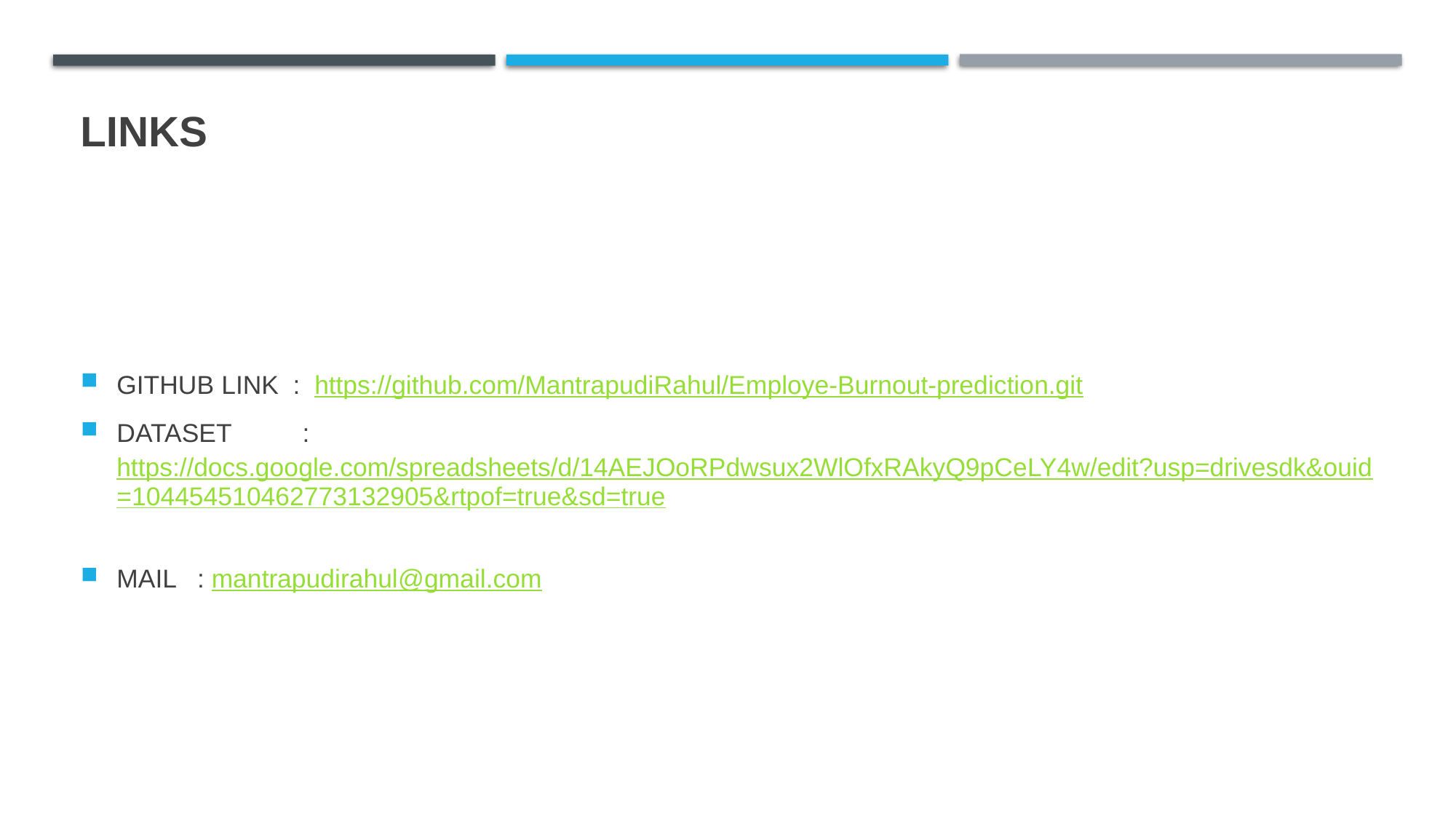

# links
GITHUB LINK  :  https://github.com/MantrapudiRahul/Employe-Burnout-prediction.git
DATASET          :  https://docs.google.com/spreadsheets/d/14AEJOoRPdwsux2WlOfxRAkyQ9pCeLY4w/edit?usp=drivesdk&ouid=104454510462773132905&rtpof=true&sd=true
MAIL   : mantrapudirahul@gmail.com